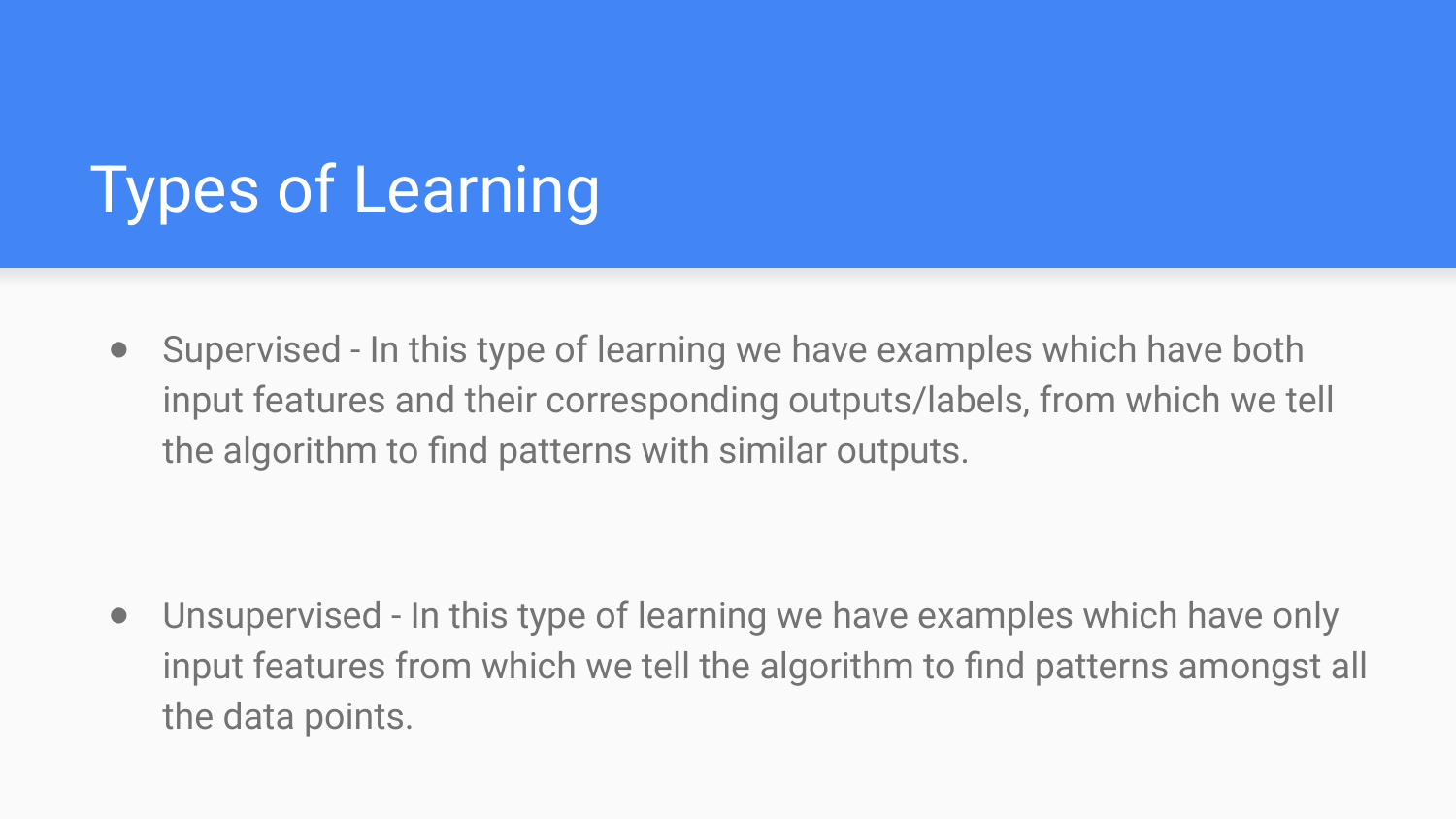

# Types of Learning
Supervised - In this type of learning we have examples which have both input features and their corresponding outputs/labels, from which we tell the algorithm to find patterns with similar outputs.

Unsupervised - In this type of learning we have examples which have only input features from which we tell the algorithm to find patterns amongst all the data points.